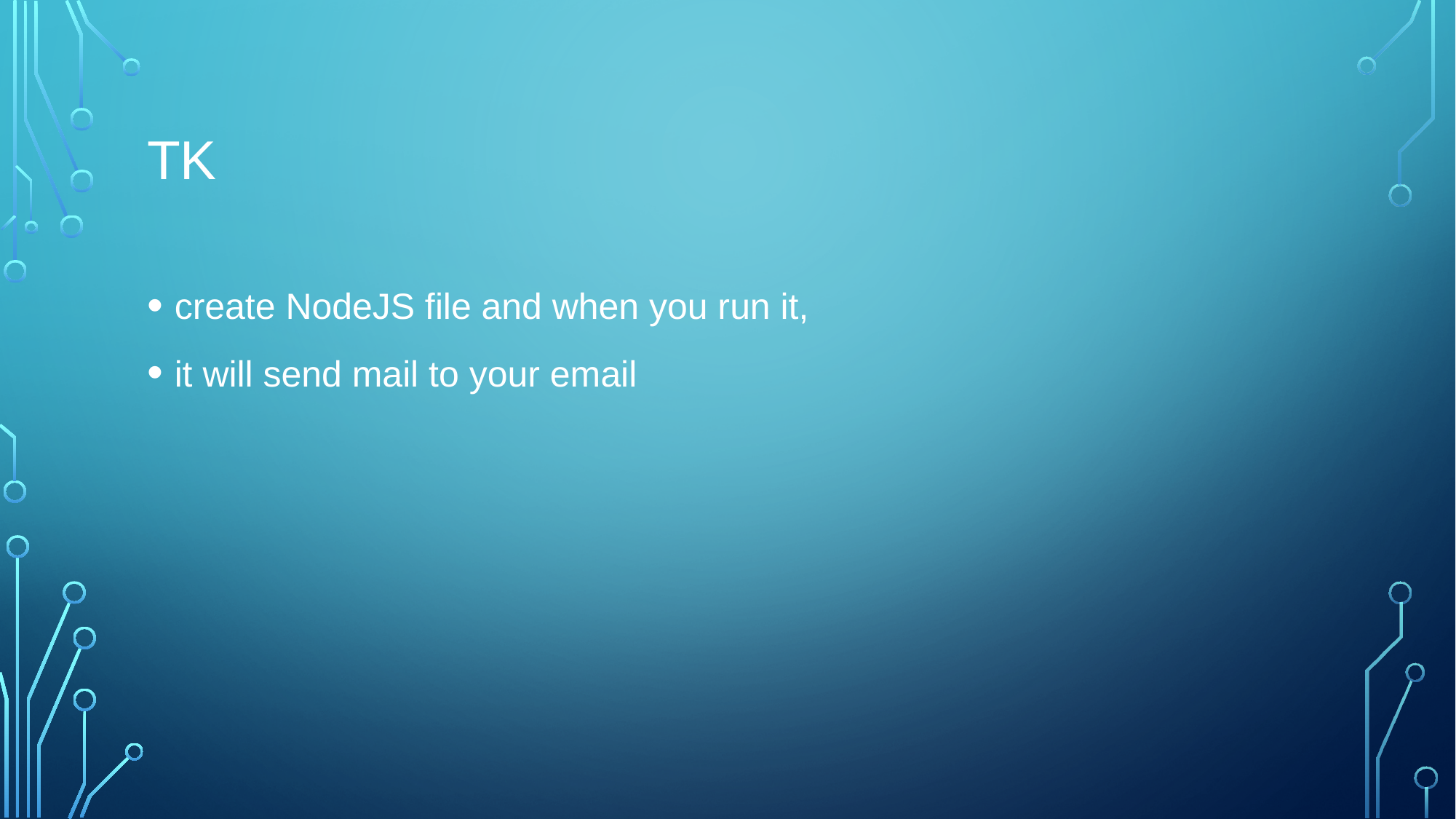

# TK
create NodeJS file and when you run it,
it will send mail to your email